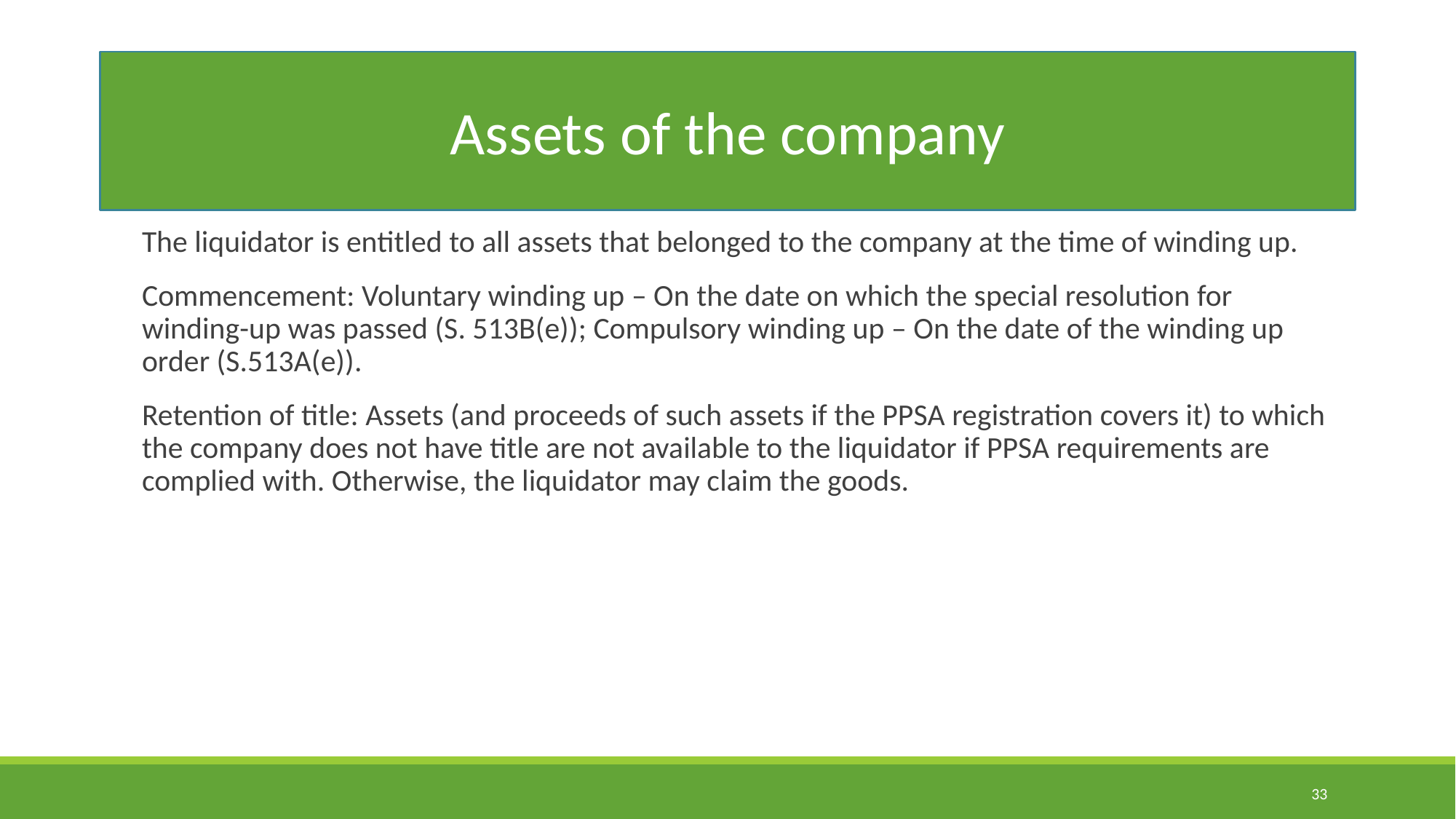

#
Assets of the company
The liquidator is entitled to all assets that belonged to the company at the time of winding up.
Commencement: Voluntary winding up – On the date on which the special resolution for winding-up was passed (S. 513B(e)); Compulsory winding up – On the date of the winding up order (S.513A(e)).
Retention of title: Assets (and proceeds of such assets if the PPSA registration covers it) to which the company does not have title are not available to the liquidator if PPSA requirements are complied with. Otherwise, the liquidator may claim the goods.
33